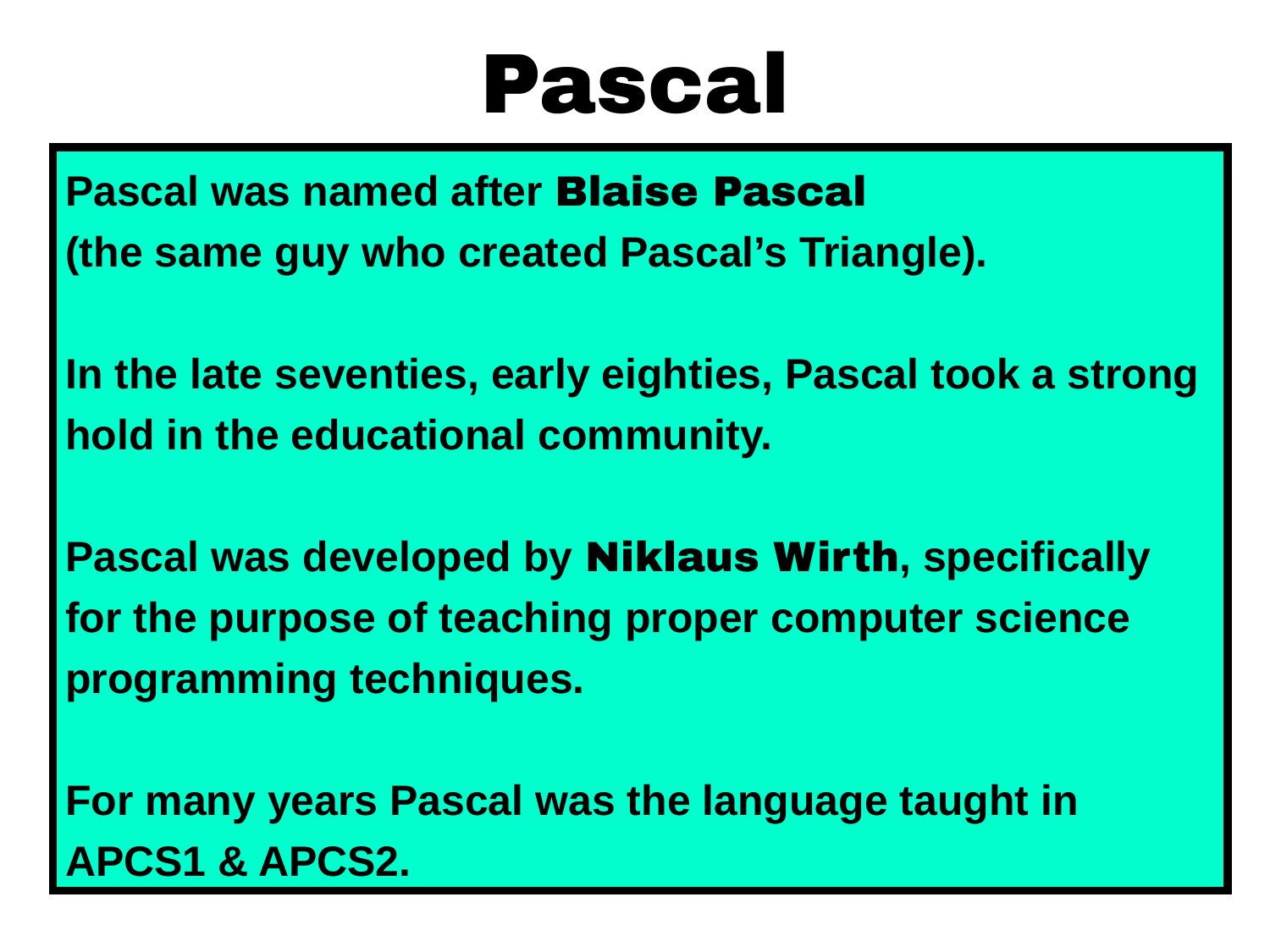

# Pascal
Pascal was named after Blaise Pascal
(the same guy who created Pascal’s Triangle).

In the late seventies, early eighties, Pascal took a strong hold in the educational community.

Pascal was developed by Niklaus Wirth, specifically for the purpose of teaching proper computer science programming techniques.

For many years Pascal was the language taught in APCS1 & APCS2.